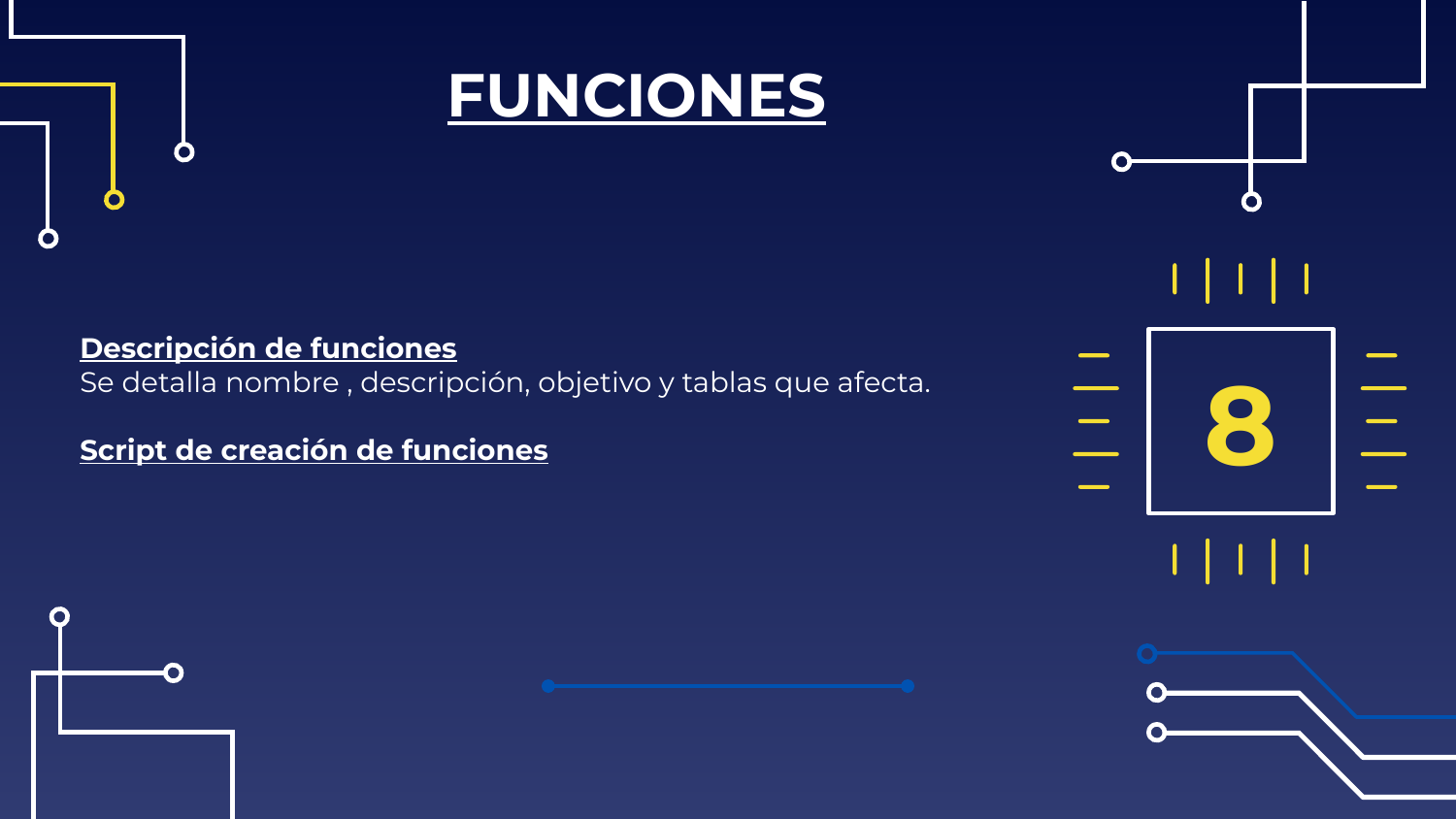

# FUNCIONES

Descripción de funciones
Se detalla nombre , descripción, objetivo y tablas que afecta.

Script de creación de funciones
8